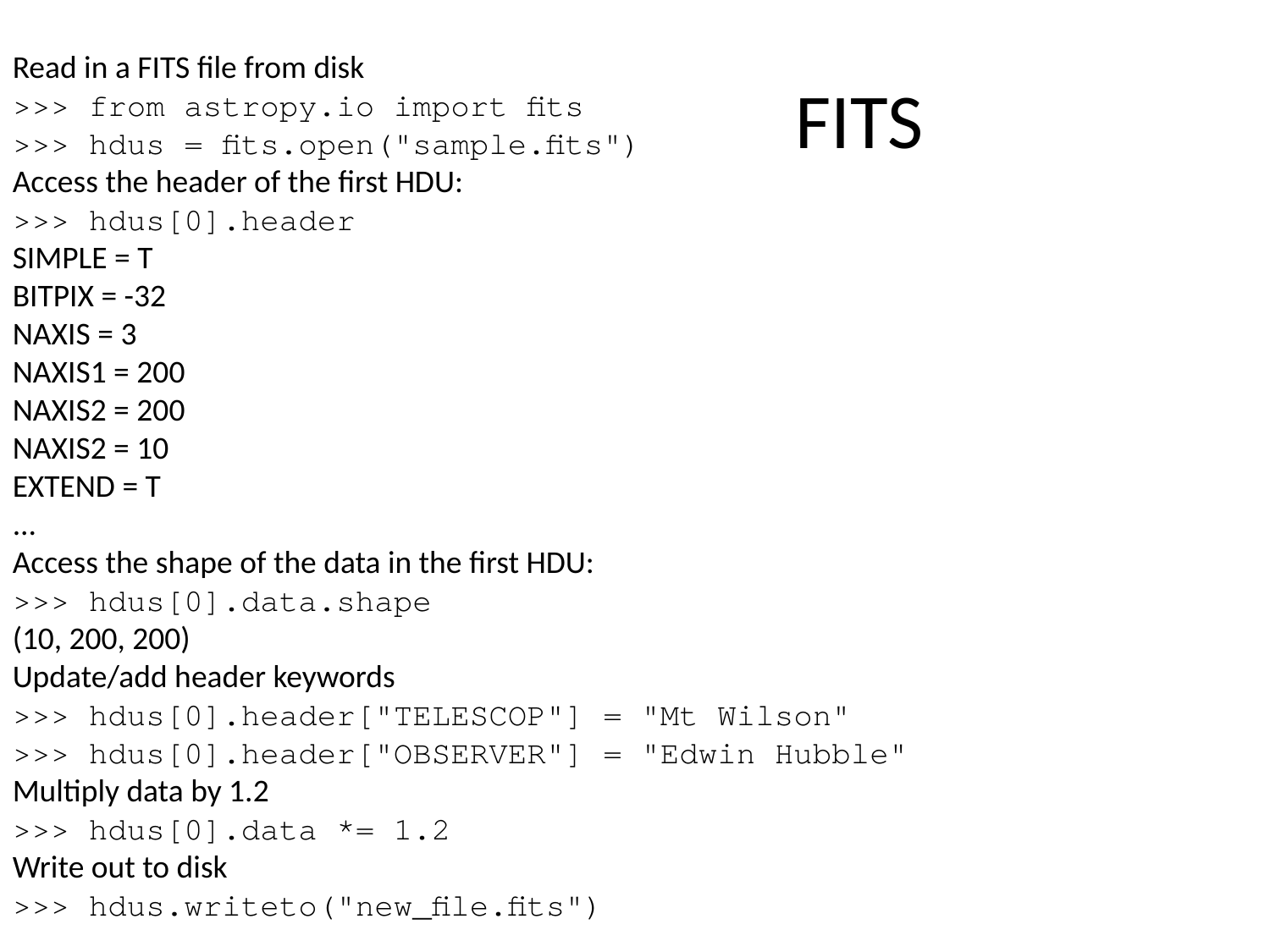

# FITS
Read in a FITS file from disk
>>> from astropy.io import fits
>>> hdus = fits.open("sample.fits")
Access the header of the first HDU:
>>> hdus[0].header
SIMPLE = T
BITPIX = -32
NAXIS = 3
NAXIS1 = 200
NAXIS2 = 200
NAXIS2 = 10
EXTEND = T
...
Access the shape of the data in the first HDU:
>>> hdus[0].data.shape
(10, 200, 200)
Update/add header keywords
>>> hdus[0].header["TELESCOP"] = "Mt Wilson"
>>> hdus[0].header["OBSERVER"] = "Edwin Hubble"
Multiply data by 1.2
>>> hdus[0].data *= 1.2
Write out to disk
>>> hdus.writeto("new_file.fits")